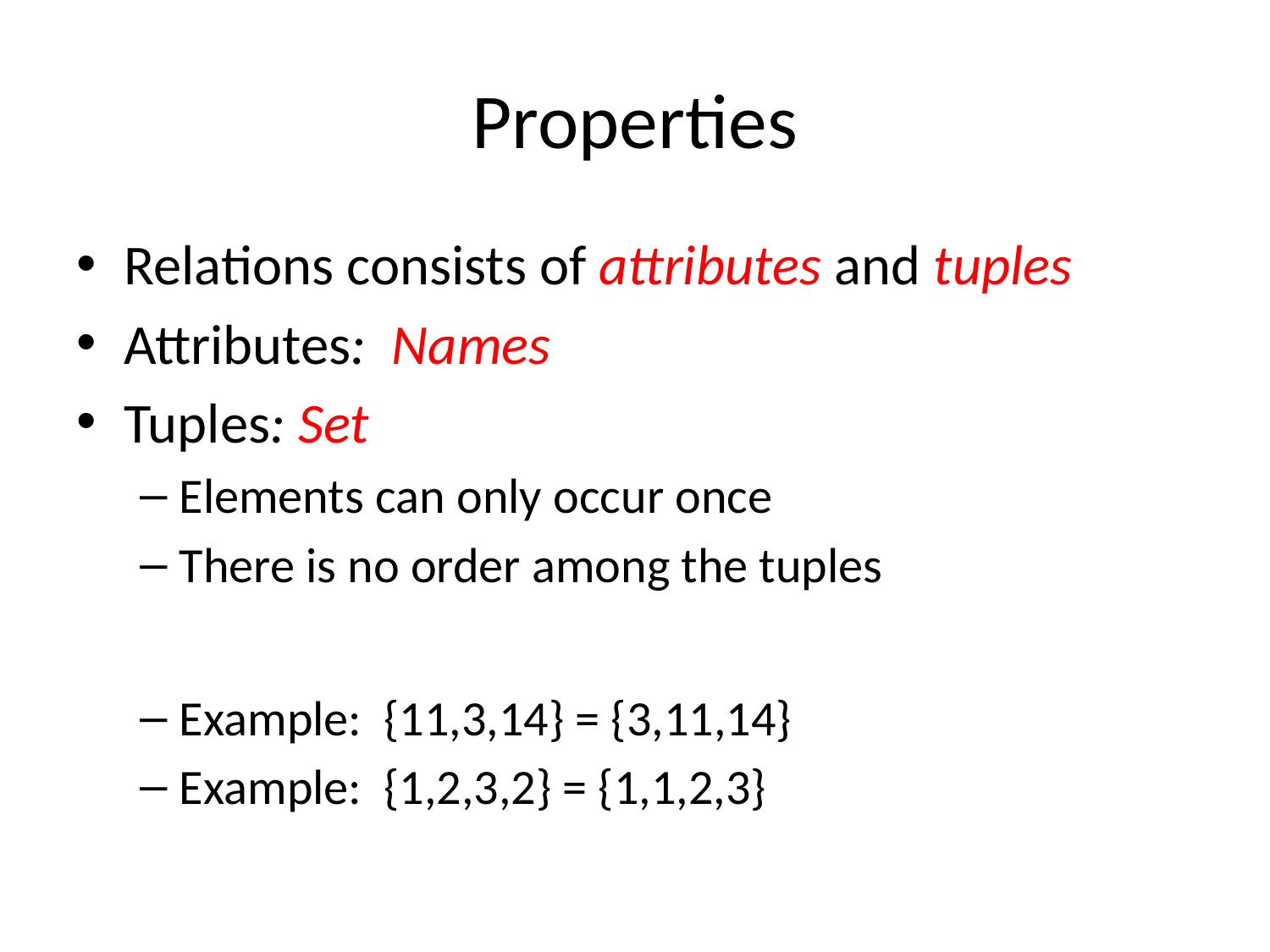

# Properties
Relations consists of attributes and tuples
Attributes:  Names
Tuples: Set
Elements can only occur once
There is no order among the tuples

Example:  {11,3,14} = {3,11,14}
Example:  {1,2,3,2} = {1,1,2,3}